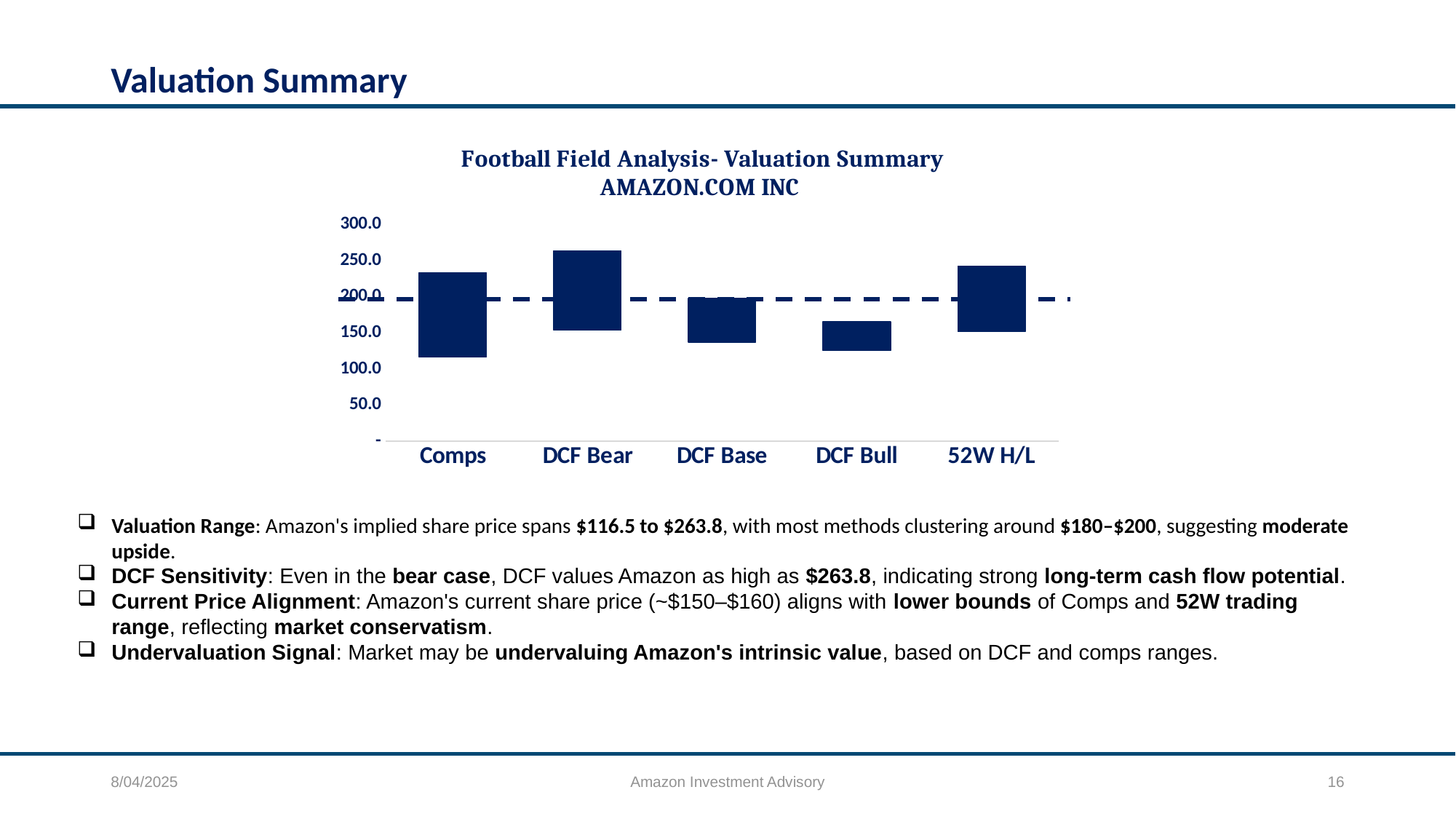

# Valuation Summary

[unsupported chart]

Valuation Range: Amazon's implied share price spans $116.5 to $263.8, with most methods clustering around $180–$200, suggesting moderate upside.
DCF Sensitivity: Even in the bear case, DCF values Amazon as high as $263.8, indicating strong long-term cash flow potential.
Current Price Alignment: Amazon's current share price (~$150–$160) aligns with lower bounds of Comps and 52W trading range, reflecting market conservatism.
Undervaluation Signal: Market may be undervaluing Amazon's intrinsic value, based on DCF and comps ranges.
8/04/2025
Amazon Investment Advisory
16